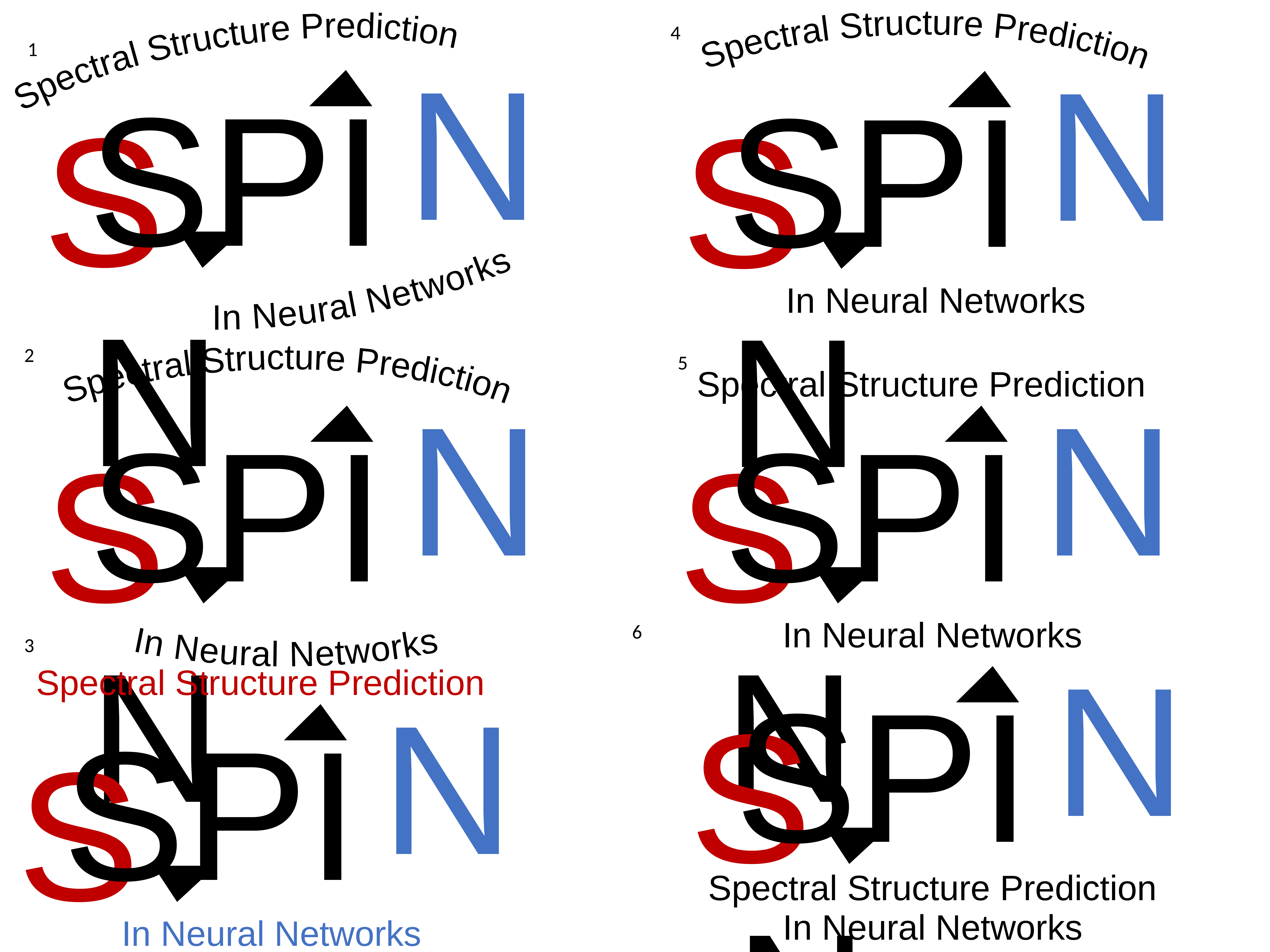

4
Spectral Structure Prediction
N
SPIN

S

In Neural Networks
N
SPIN

S

Spectral Structure Prediction
In Neural Networks
1
2
5
Spectral Structure Prediction
N
SPIN

S

In Neural Networks
Spectral Structure Prediction
N
SPIN

S

In Neural Networks
6
3
N
SPIN

S

Spectral Structure Prediction
In Neural Networks
Spectral Structure Prediction
N
SPIN

S

In Neural Networks